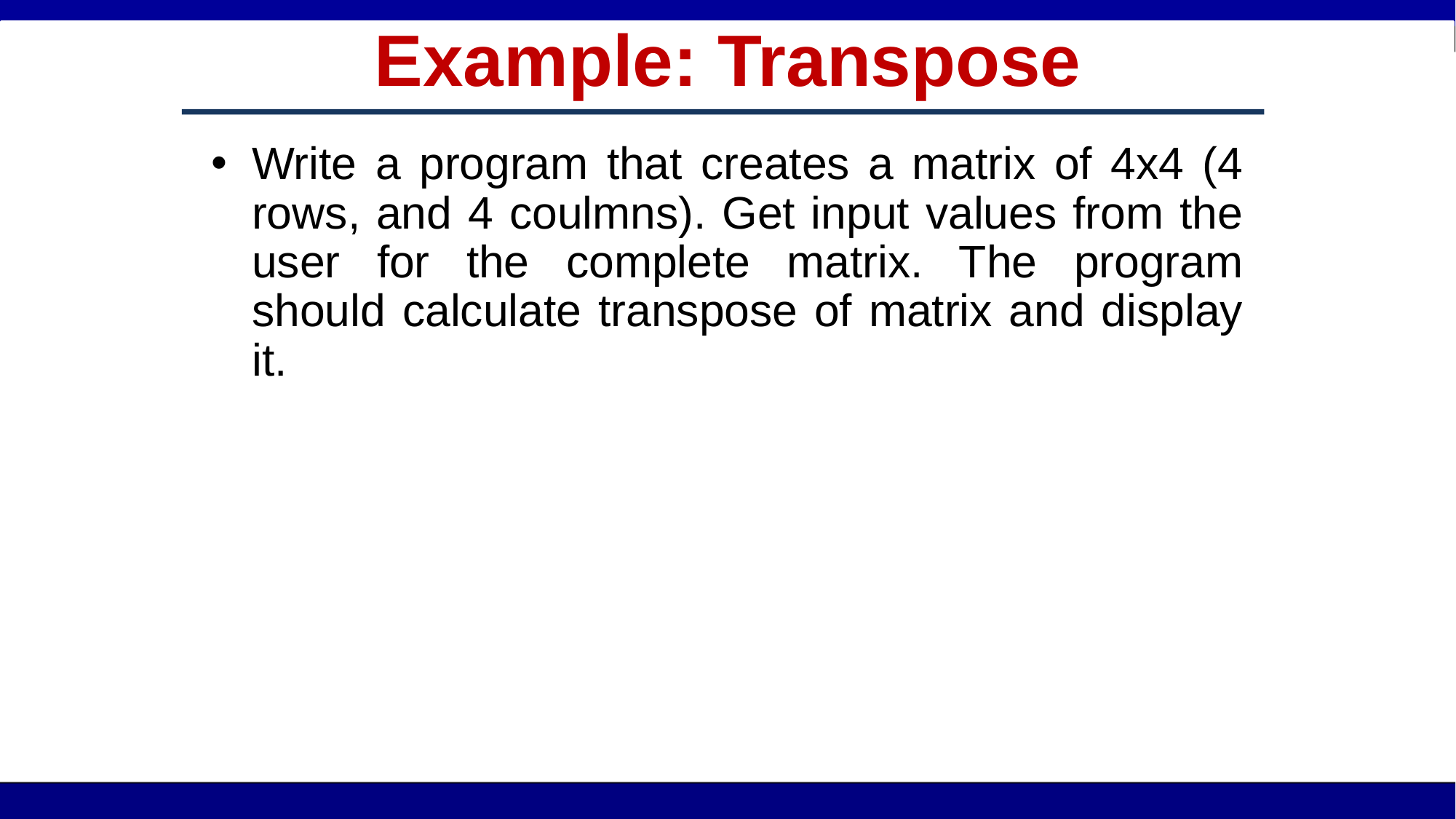

# Example: Transpose

Write a program that creates a matrix of 4x4 (4 rows, and 4 coulmns). Get input values from the user for the complete matrix. The program should calculate transpose of matrix and display it.